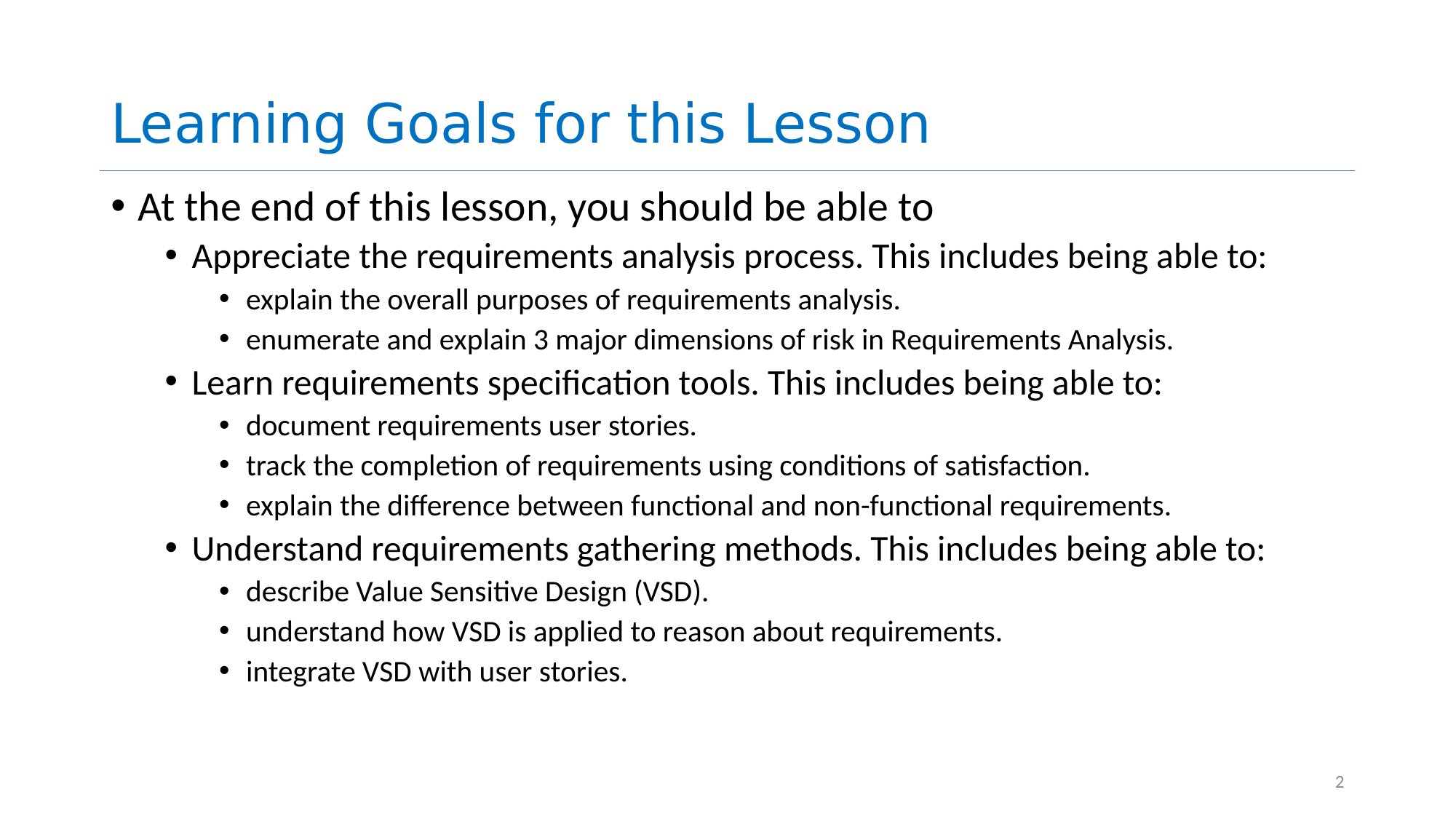

# Learning Goals for this Lesson
At the end of this lesson, you should be able to
Appreciate the requirements analysis process. This includes being able to:
explain the overall purposes of requirements analysis.
enumerate and explain 3 major dimensions of risk in Requirements Analysis.
Learn requirements specification tools. This includes being able to:
document requirements user stories.
track the completion of requirements using conditions of satisfaction.
explain the difference between functional and non-functional requirements.
Understand requirements gathering methods. This includes being able to:
describe Value Sensitive Design (VSD).
understand how VSD is applied to reason about requirements.
integrate VSD with user stories.
2